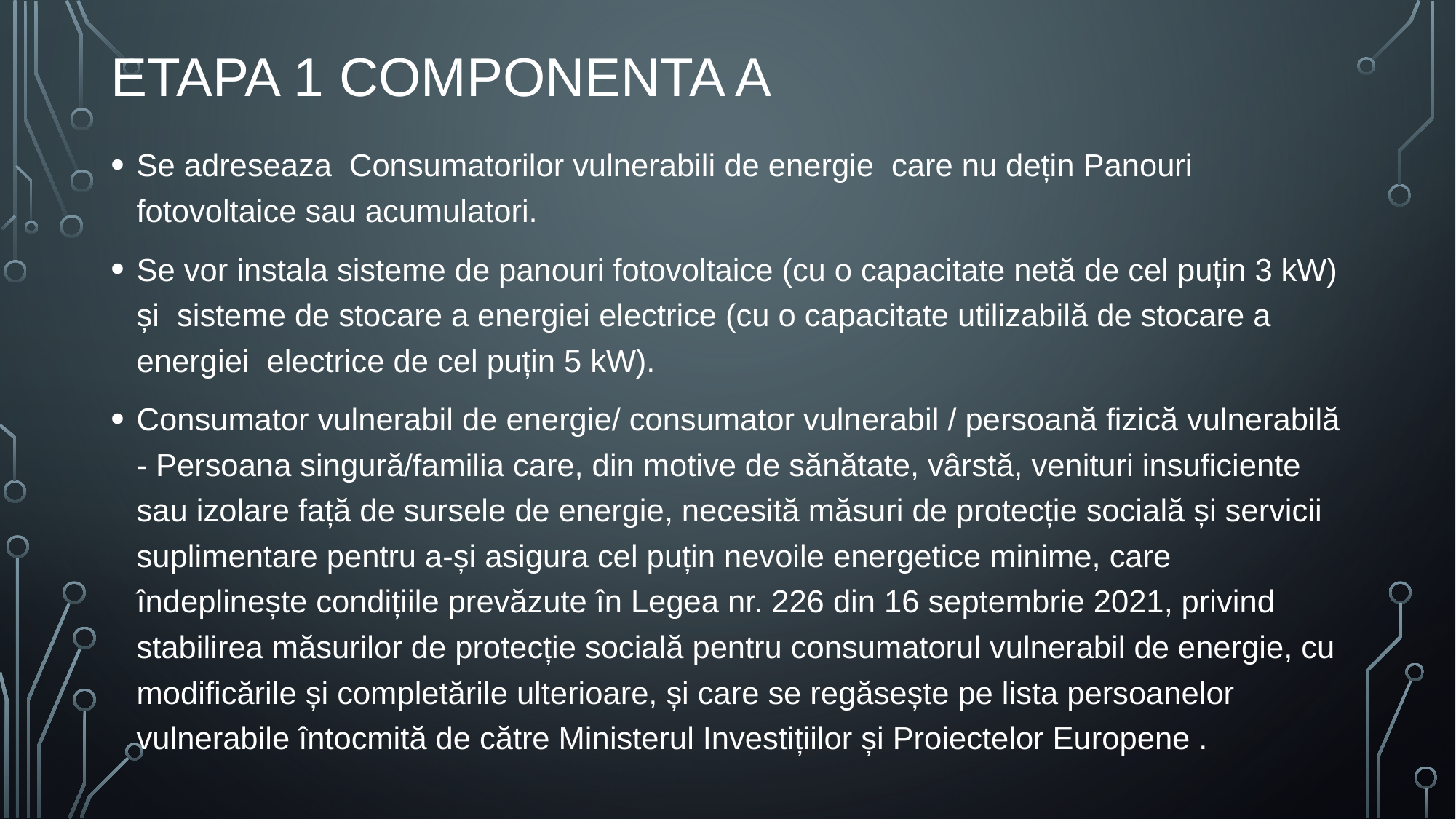

# Etapa 1 Componenta A
Se adreseaza  Consumatorilor vulnerabili de energie  care nu dețin Panouri fotovoltaice sau acumulatori.
Se vor instala sisteme de panouri fotovoltaice (cu o capacitate netă de cel puțin 3 kW) și  sisteme de stocare a energiei electrice (cu o capacitate utilizabilă de stocare a energiei  electrice de cel puțin 5 kW).
Consumator vulnerabil de energie/ consumator vulnerabil / persoană fizică vulnerabilă - Persoana singură/familia care, din motive de sănătate, vârstă, venituri insuficiente sau izolare față de sursele de energie, necesită măsuri de protecție socială și servicii suplimentare pentru a-și asigura cel puțin nevoile energetice minime, care îndeplinește condițiile prevăzute în Legea nr. 226 din 16 septembrie 2021, privind stabilirea măsurilor de protecție socială pentru consumatorul vulnerabil de energie, cu modificările și completările ulterioare, și care se regăsește pe lista persoanelor vulnerabile întocmită de către Ministerul Investițiilor și Proiectelor Europene .